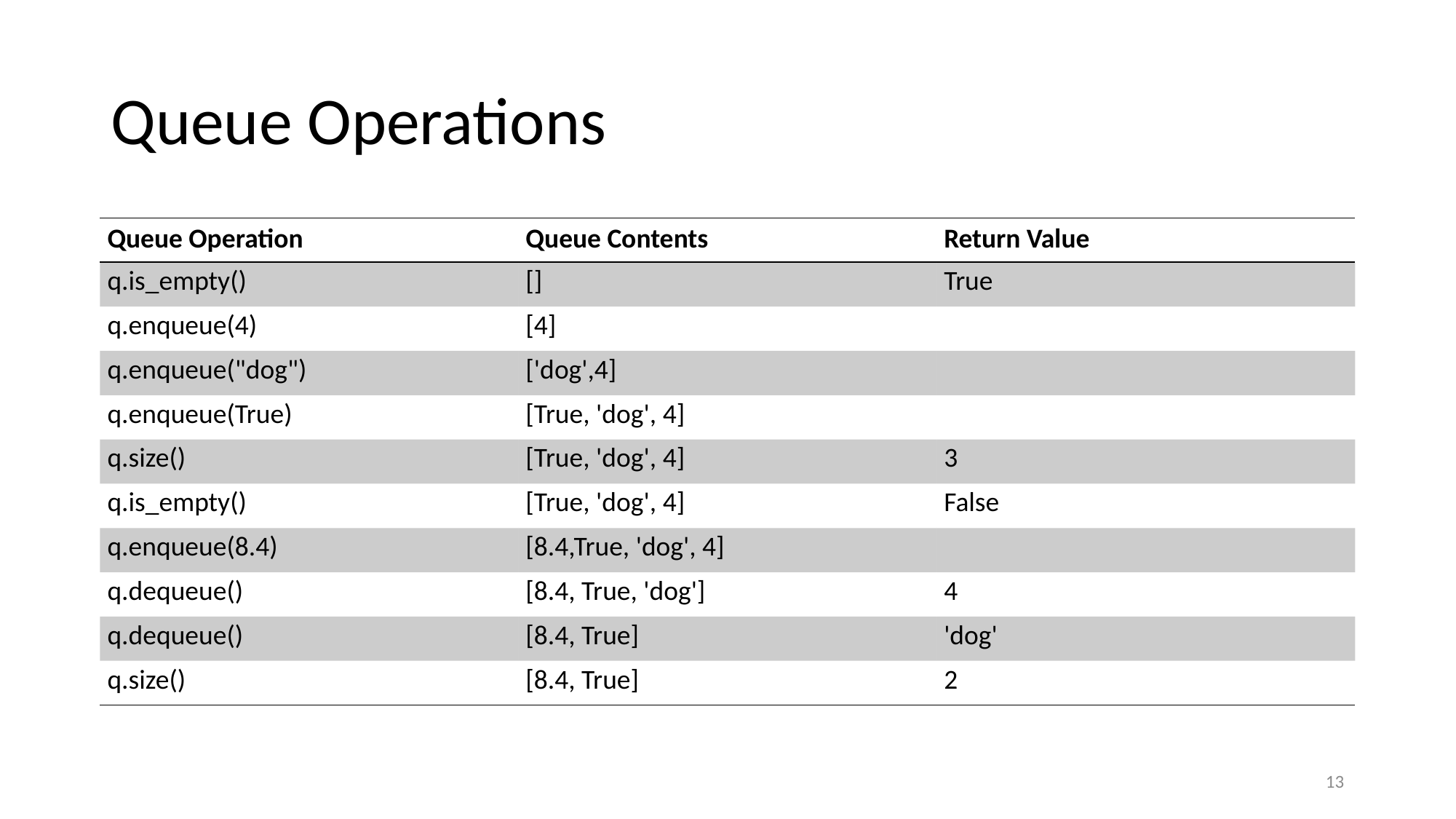

# Queue Operations
| Queue Operation | Queue Contents | Return Value |
| --- | --- | --- |
| q.is\_empty() | [] | True |
| q.enqueue(4) | [4] |  |
| q.enqueue("dog") | ['dog',4] |  |
| q.enqueue(True) | [True, 'dog', 4] |  |
| q.size() | [True, 'dog', 4] | 3 |
| q.is\_empty() | [True, 'dog', 4] | False |
| q.enqueue(8.4) | [8.4,True, 'dog', 4] |  |
| q.dequeue() | [8.4, True, 'dog'] | 4 |
| q.dequeue() | [8.4, True] | 'dog' |
| q.size() | [8.4, True] | 2 |
13